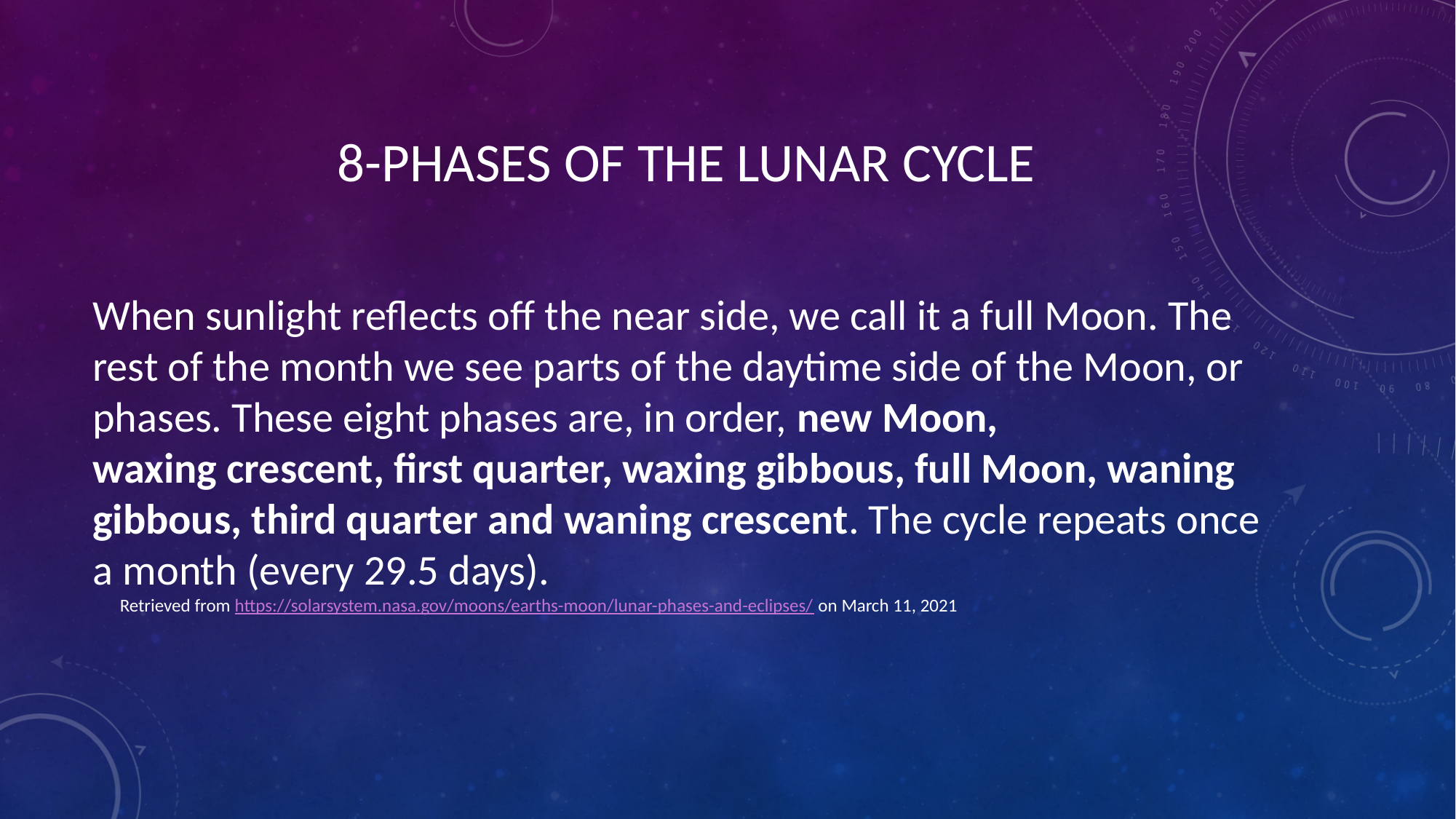

# 8-Phases of the lunar cycle
When sunlight reflects off the near side, we call it a full Moon. The rest of the month we see parts of the daytime side of the Moon, or phases. These eight phases are, in order, new Moon, waxing crescent, first quarter, waxing gibbous, full Moon, waning gibbous, third quarter and waning crescent. The cycle repeats once a month (every 29.5 days).

Retrieved from https://solarsystem.nasa.gov/moons/earths-moon/lunar-phases-and-eclipses/ on March 11, 2021